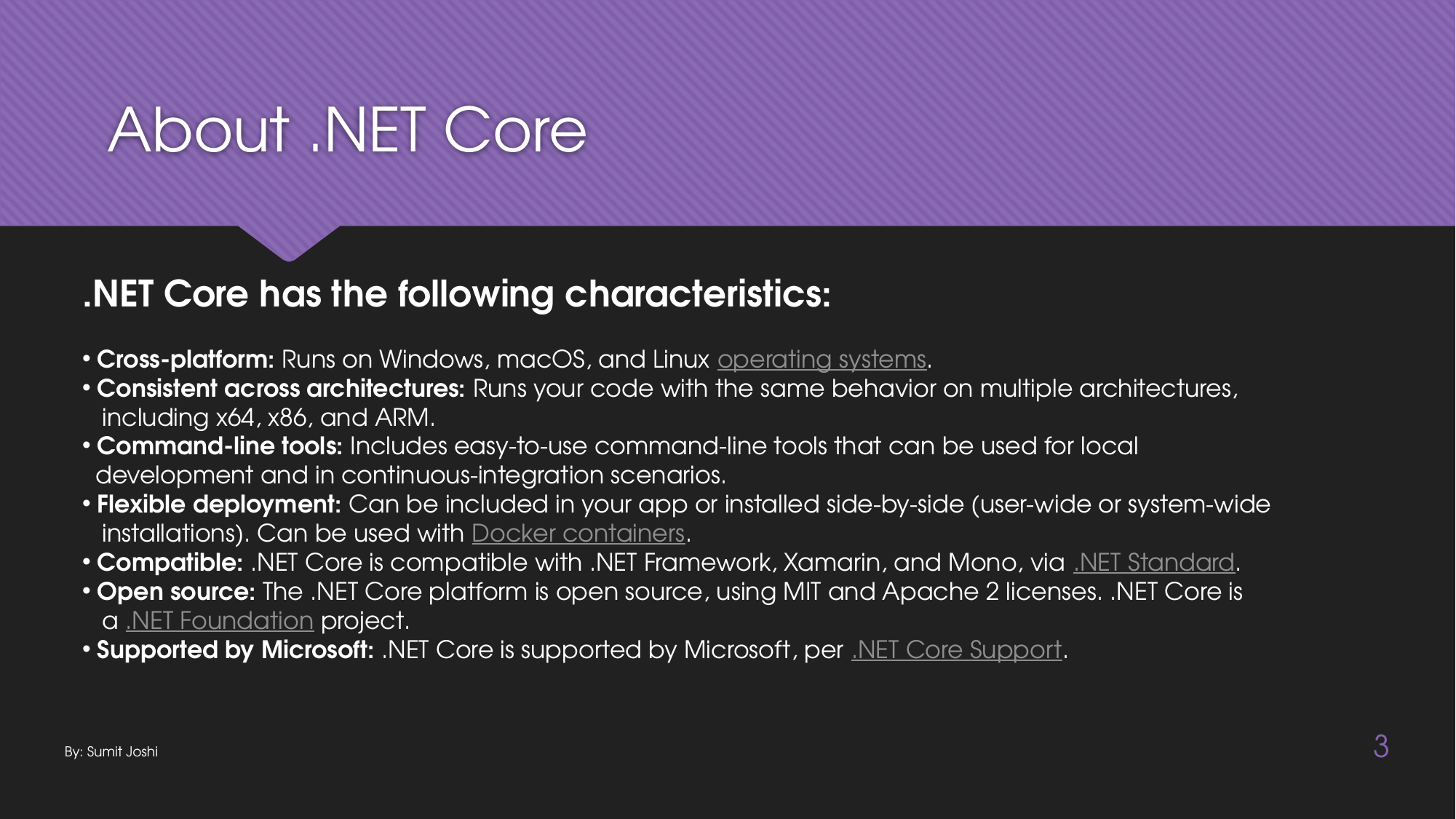

# About .NET Core
.NET Core has the following characteristics:

 Cross-platform: Runs on Windows, macOS, and Linux operating systems.
 Consistent across architectures: Runs your code with the same behavior on multiple architectures,
   including x64, x86, and ARM.
 Command-line tools: Includes easy-to-use command-line tools that can be used for local
  development and in continuous-integration scenarios.
 Flexible deployment: Can be included in your app or installed side-by-side (user-wide or system-wide
   installations). Can be used with Docker containers.
 Compatible: .NET Core is compatible with .NET Framework, Xamarin, and Mono, via .NET Standard.
 Open source: The .NET Core platform is open source, using MIT and Apache 2 licenses. .NET Core is
   a .NET Foundation project.
 Supported by Microsoft: .NET Core is supported by Microsoft, per .NET Core Support.
3
By: Sumit Joshi